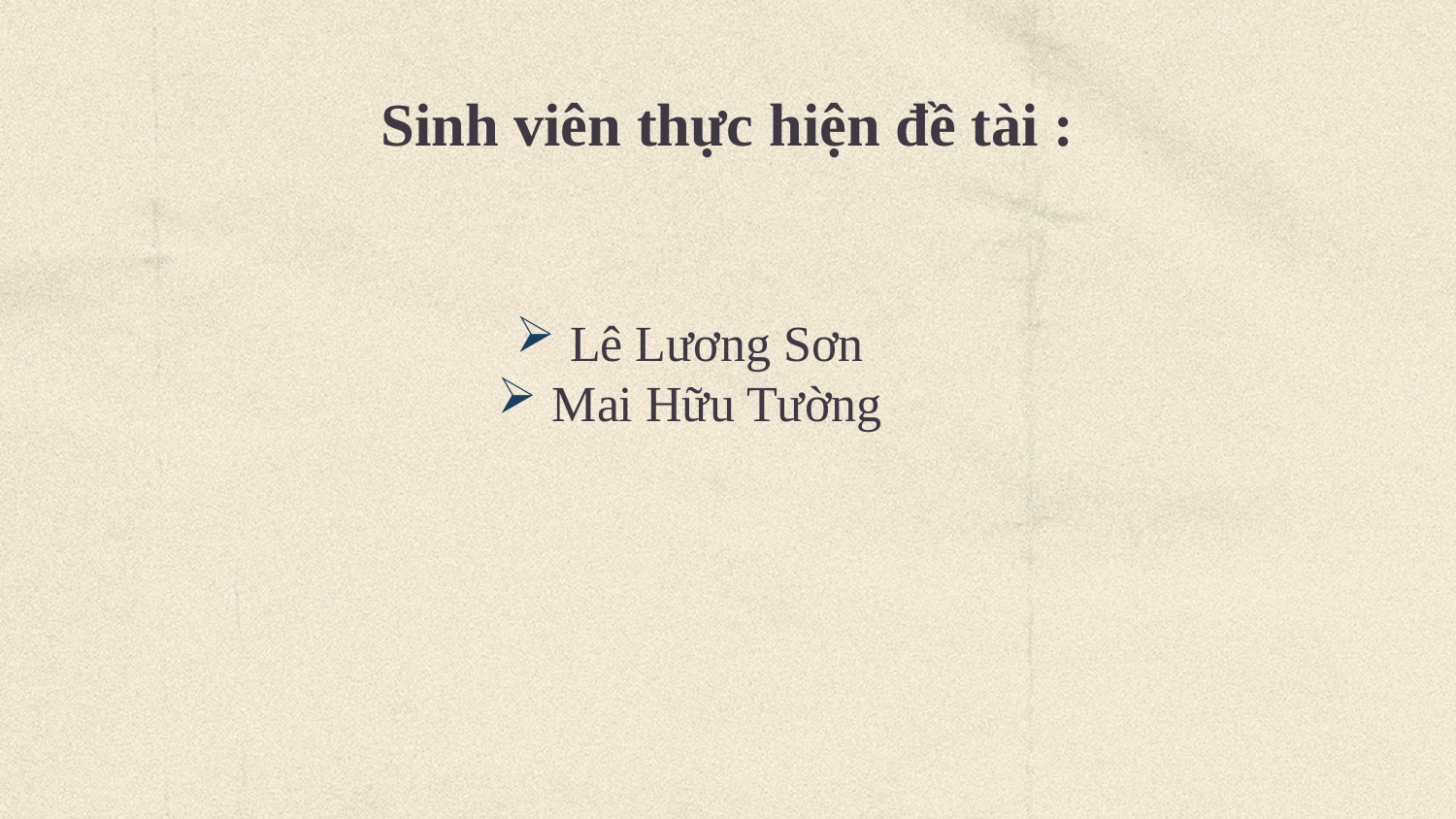

# Sinh viên thực hiện đề tài :
Lê Lương Sơn
Mai Hữu Tường